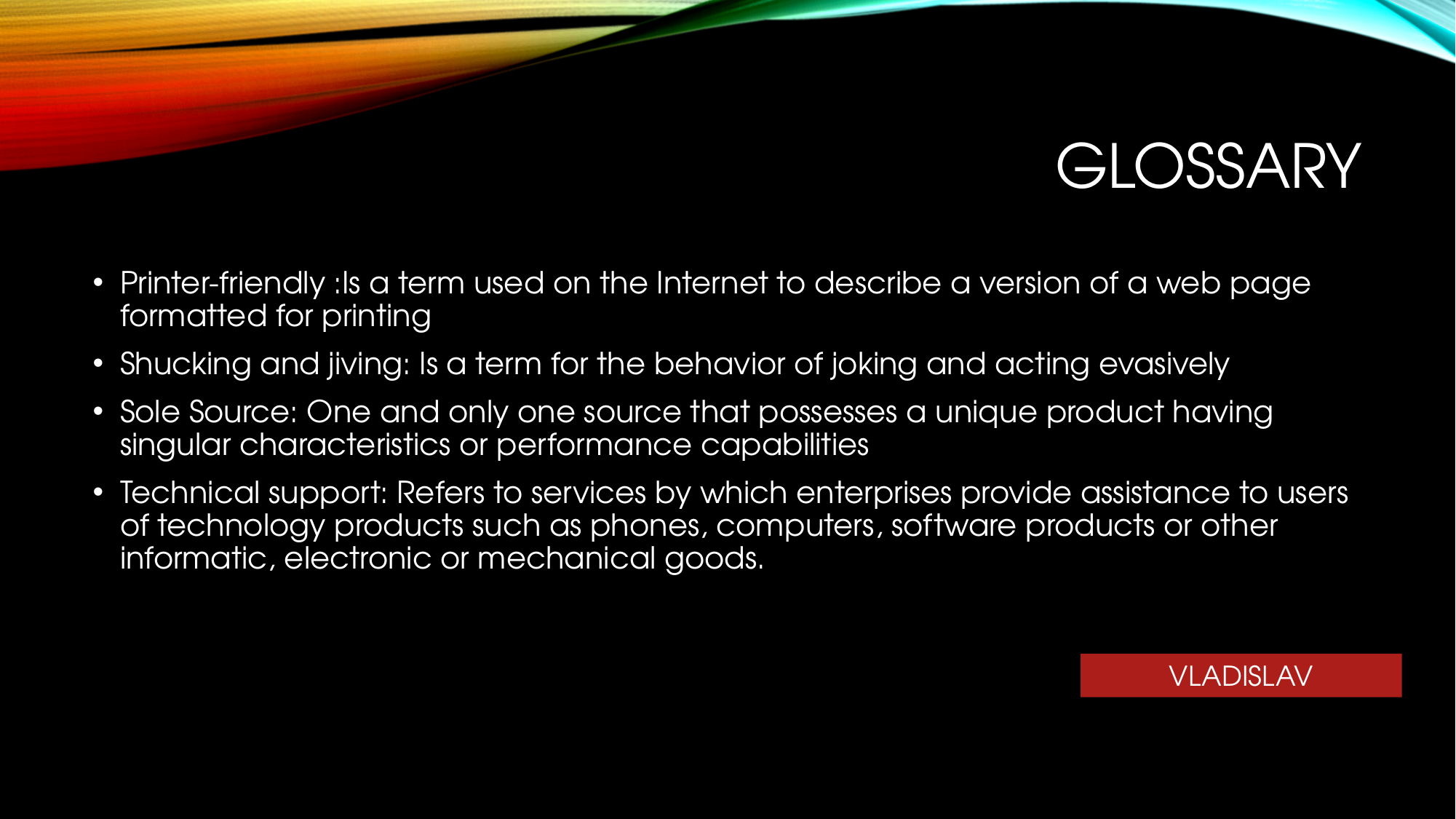

# Glossary
Printer-friendly :Is a term used on the Internet to describe a version of a web page formatted for printing
Shucking and jiving: Is a term for the behavior of joking and acting evasively
Sole Source: One and only one source that possesses a unique product having singular characteristics or performance capabilities
Technical support: Refers to services by which enterprises provide assistance to users of technology products such as phones, computers, software products or other informatic, electronic or mechanical goods.

VLADISLAV